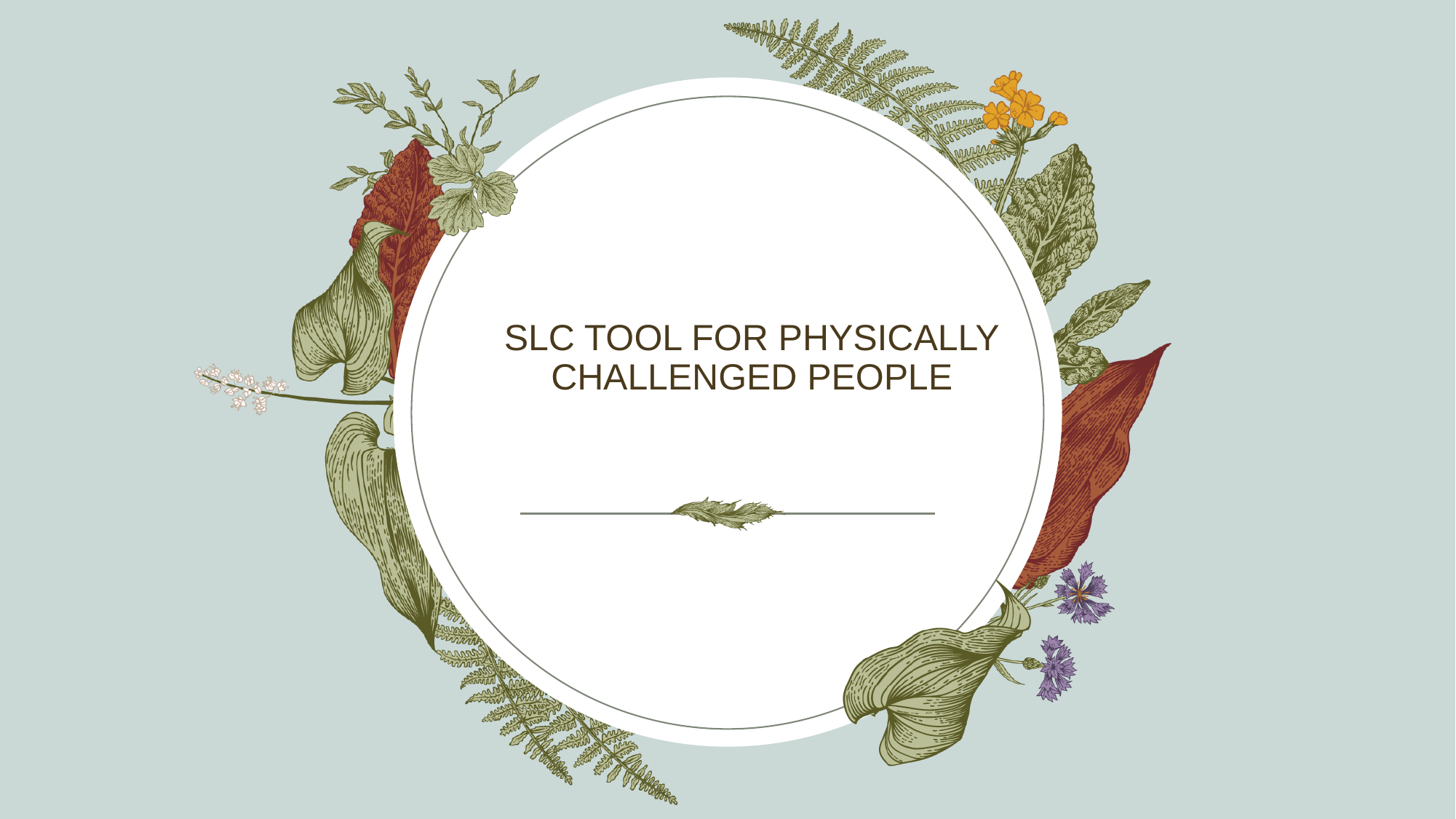

# SLC TOOL FOR PHYSICALLY CHALLENGED PEOPLE